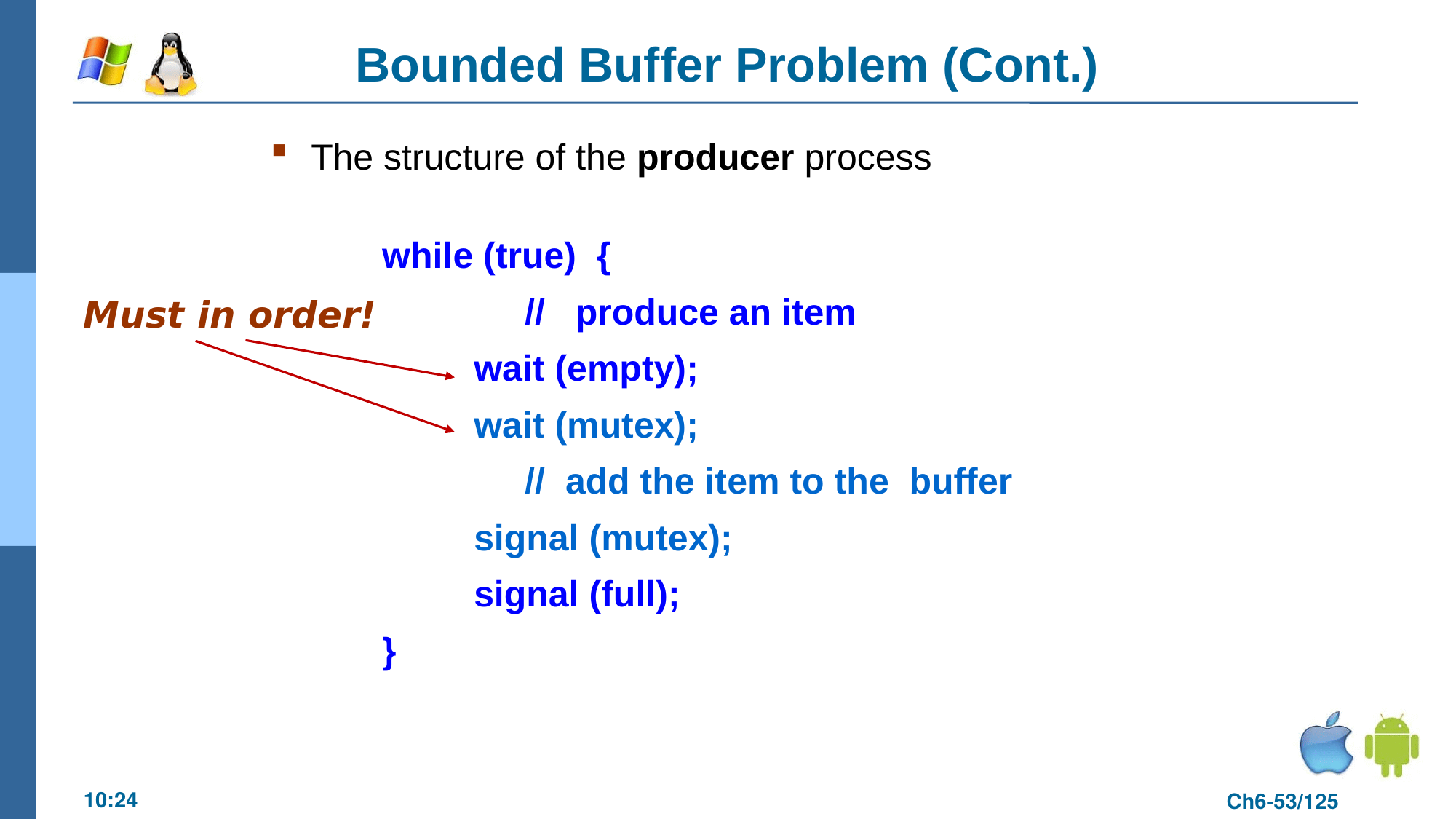

# Bounded Buffer Problem (Cont.)
The structure of the producer process

           while (true)  {
                         //   produce an item
                    wait (empty);
                    wait (mutex);
                         //  add the item to the  buffer
                    signal (mutex);
                    signal (full);
           }
Must in order!